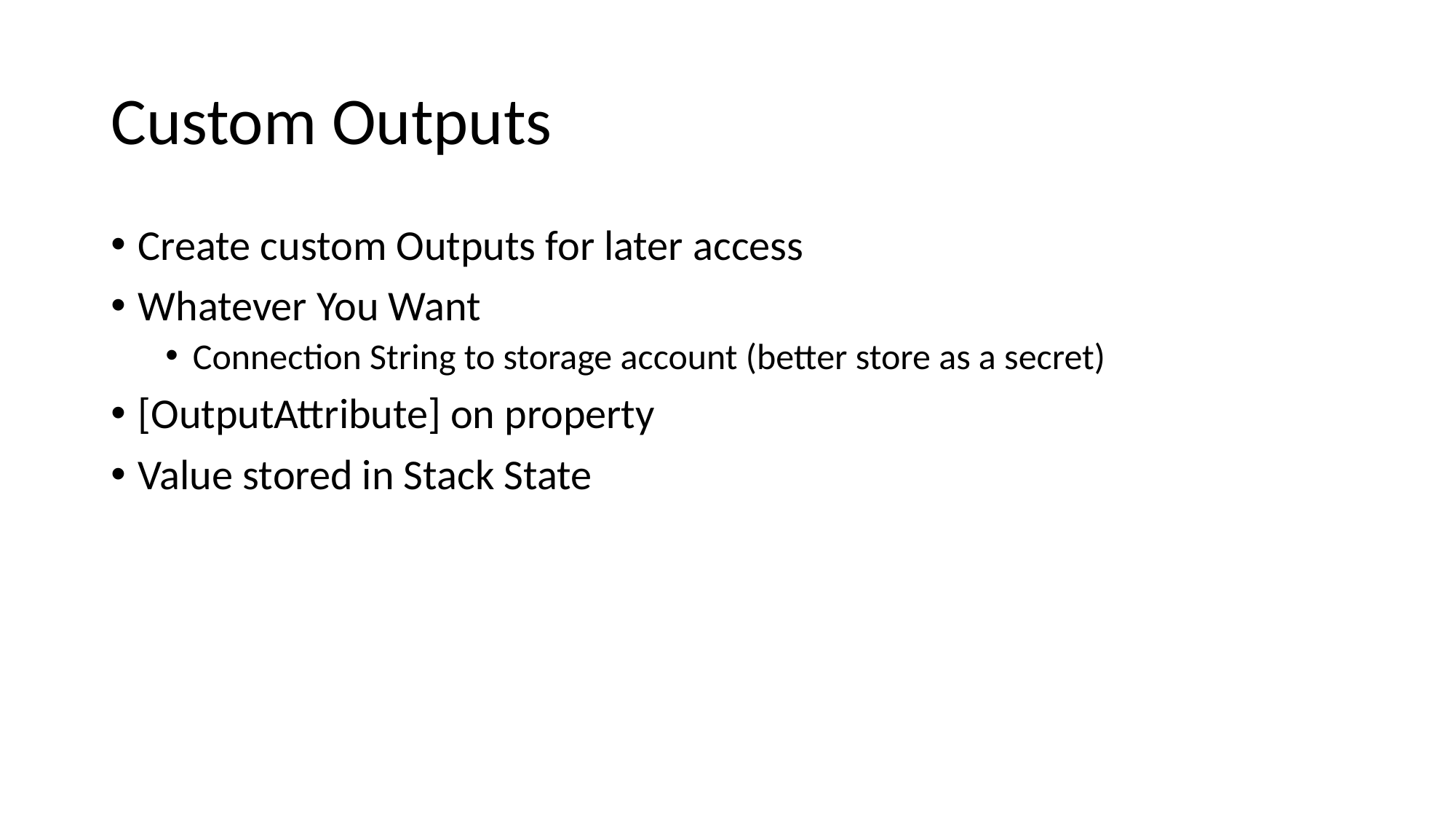

# Custom Outputs
Create custom Outputs for later access
Whatever You Want
Connection String to storage account (better store as a secret)
[OutputAttribute] on property
Value stored in Stack State